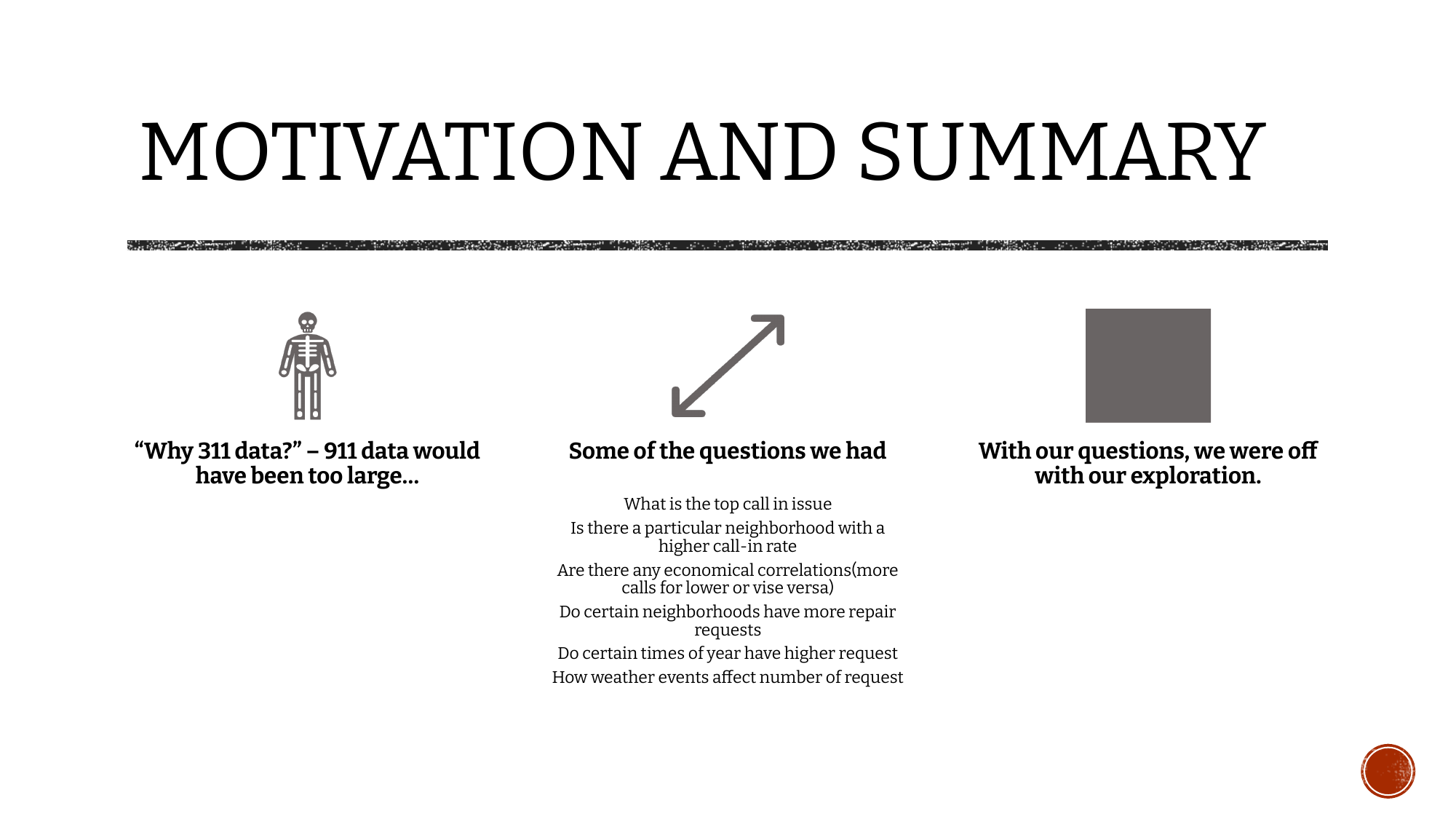

# Motivation and summary

“Why 311 data?” – 911 data would have been too large…
Some of the questions we had
What is the top call in issue
Is there a particular neighborhood with a higher call-in rate
Are there any economical correlations(more calls for lower or vise versa)
Do certain neighborhoods have more repair requests
Do certain times of year have higher request
How weather events affect number of request
With our questions, we were off with our exploration.